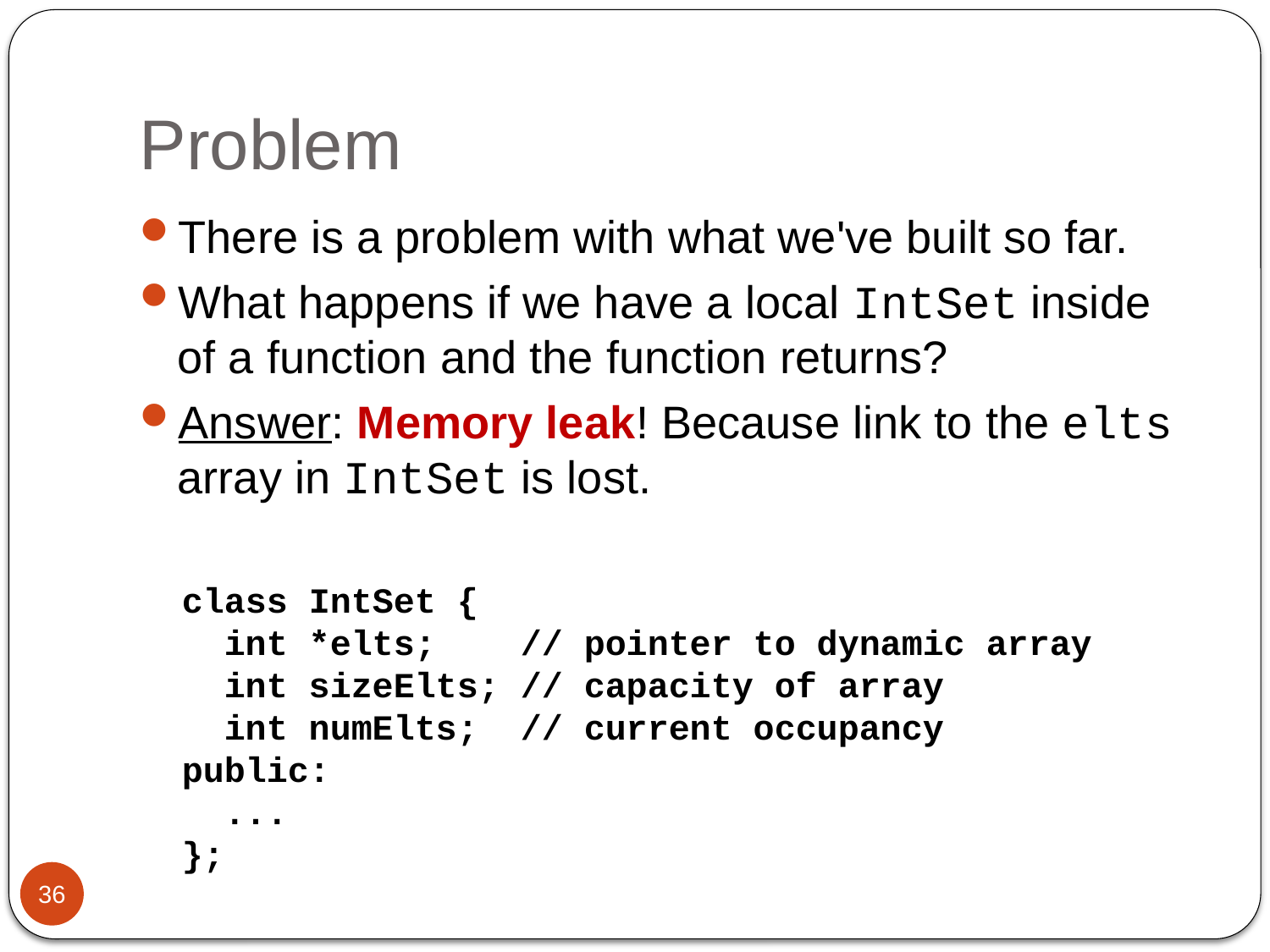

# Problem
There is a problem with what we've built so far.
What happens if we have a local IntSet inside of a function and the function returns?
Answer: Memory leak! Because link to the elts array in IntSet is lost.
class IntSet {
  int *elts;    // pointer to dynamic array
  int sizeElts; // capacity of array
  int numElts;  // current occupancy
public:
  ...
};
36